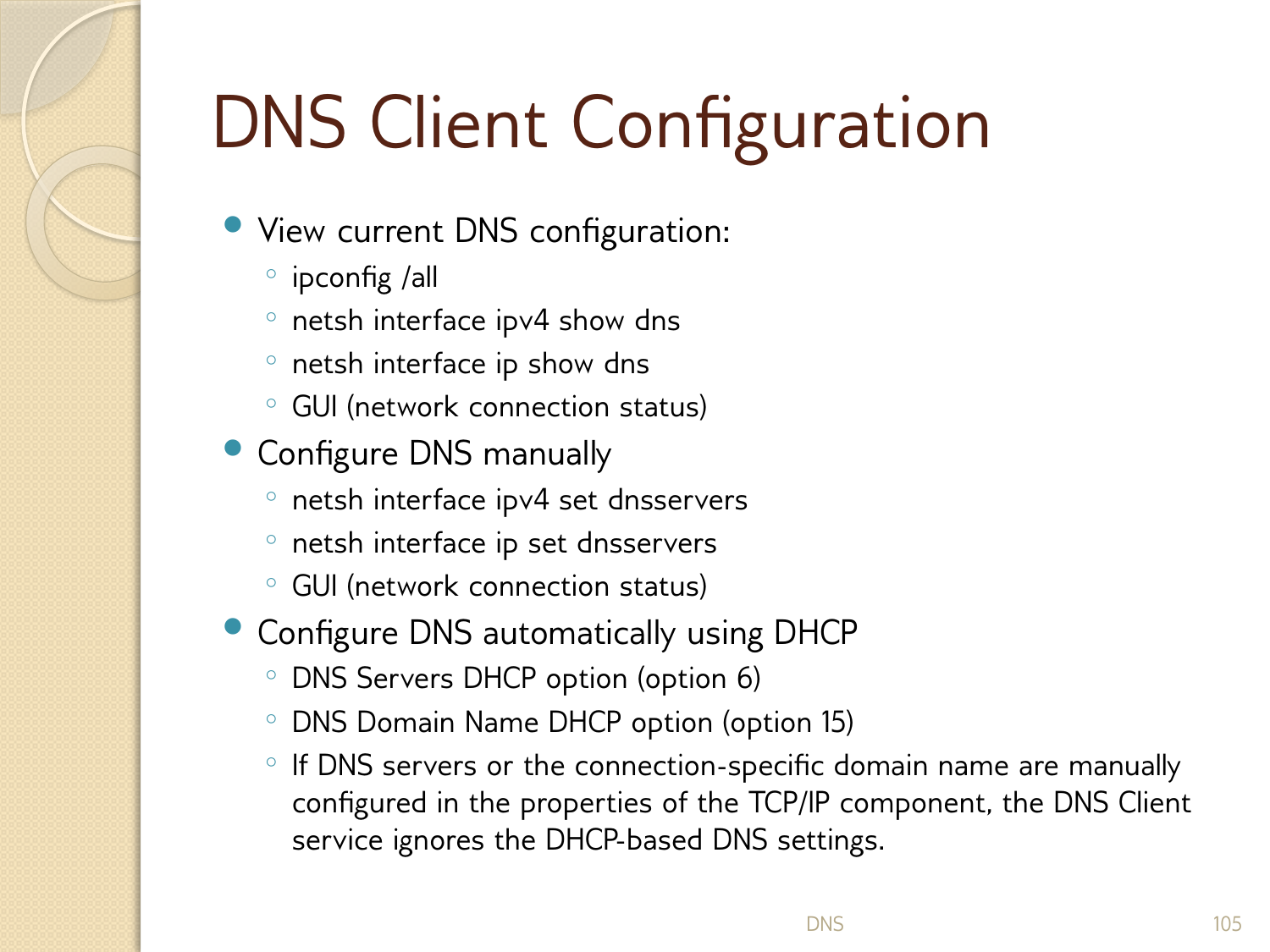

# DNS Client Configuration
View current DNS configuration:
ipconfig /all
netsh interface ipv4 show dns
netsh interface ip show dns
GUI (network connection status)
Configure DNS manually
netsh interface ipv4 set dnsservers
netsh interface ip set dnsservers
GUI (network connection status)
Configure DNS automatically using DHCP
DNS Servers DHCP option (option 6)
DNS Domain Name DHCP option (option 15)
If DNS servers or the connection-specific domain name are manually configured in the properties of the TCP/IP component, the DNS Client service ignores the DHCP-based DNS settings.

DNS
105